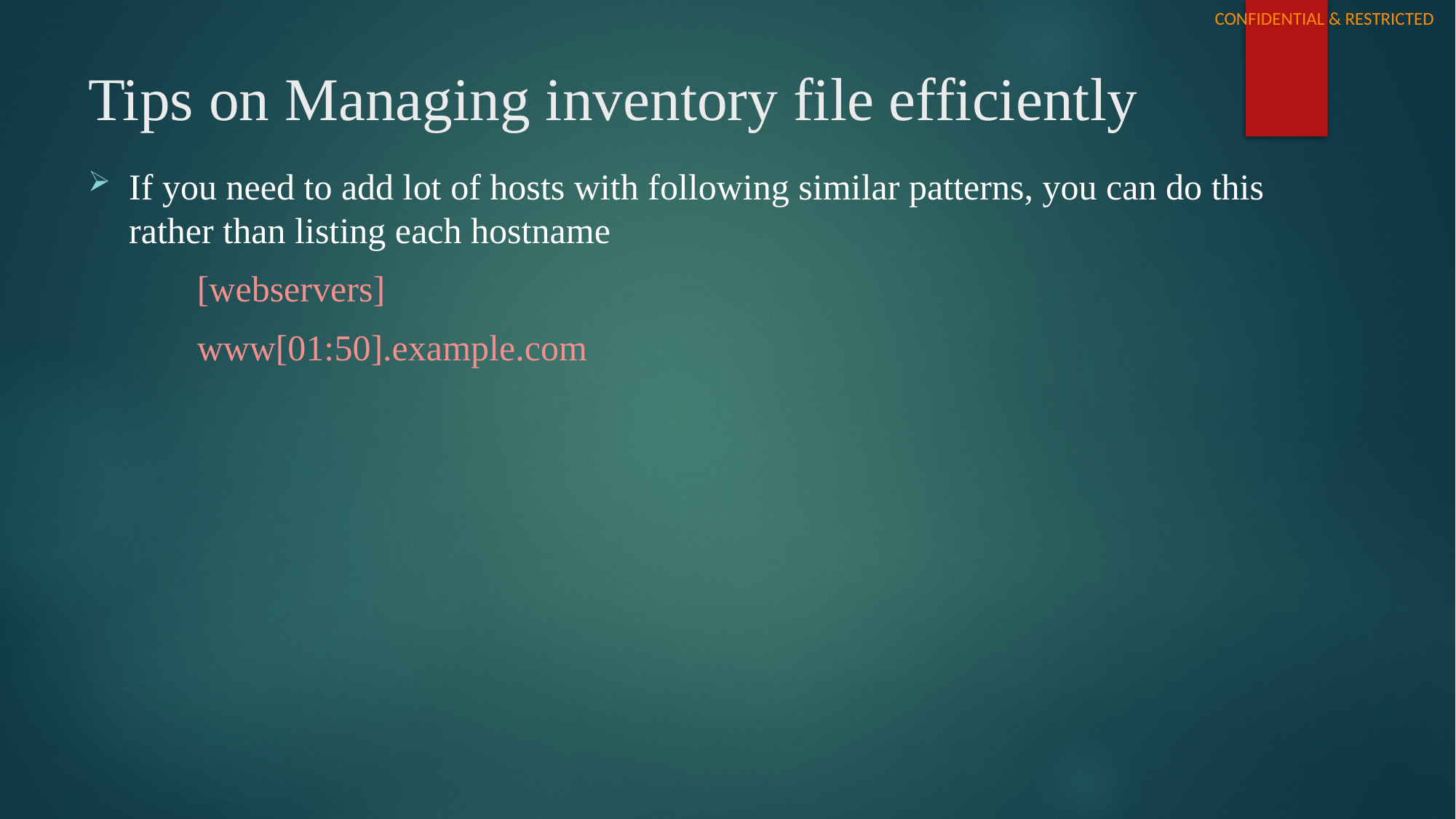

# Tips on Managing inventory file efficiently
If you need to add lot of hosts with following similar patterns, you can do this rather than listing each hostname
	[webservers]
	www[01:50].example.com